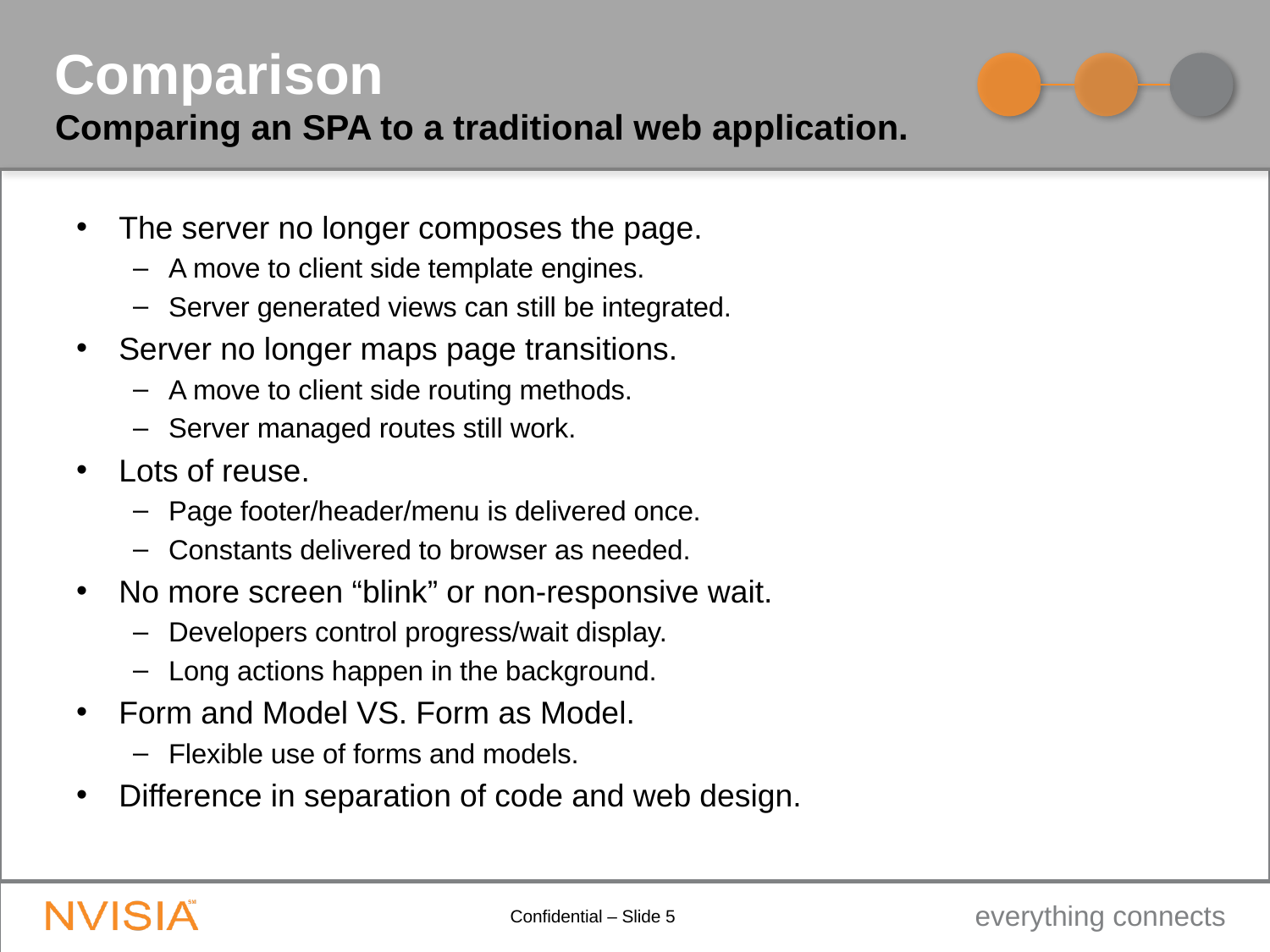

# Comparison
Comparing an SPA to a traditional web application.
The server no longer composes the page.
A move to client side template engines.
Server generated views can still be integrated.
Server no longer maps page transitions.
A move to client side routing methods.
Server managed routes still work.
Lots of reuse.
Page footer/header/menu is delivered once.
Constants delivered to browser as needed.
No more screen “blink” or non-responsive wait.
Developers control progress/wait display.
Long actions happen in the background.
Form and Model VS. Form as Model.
Flexible use of forms and models.
Difference in separation of code and web design.